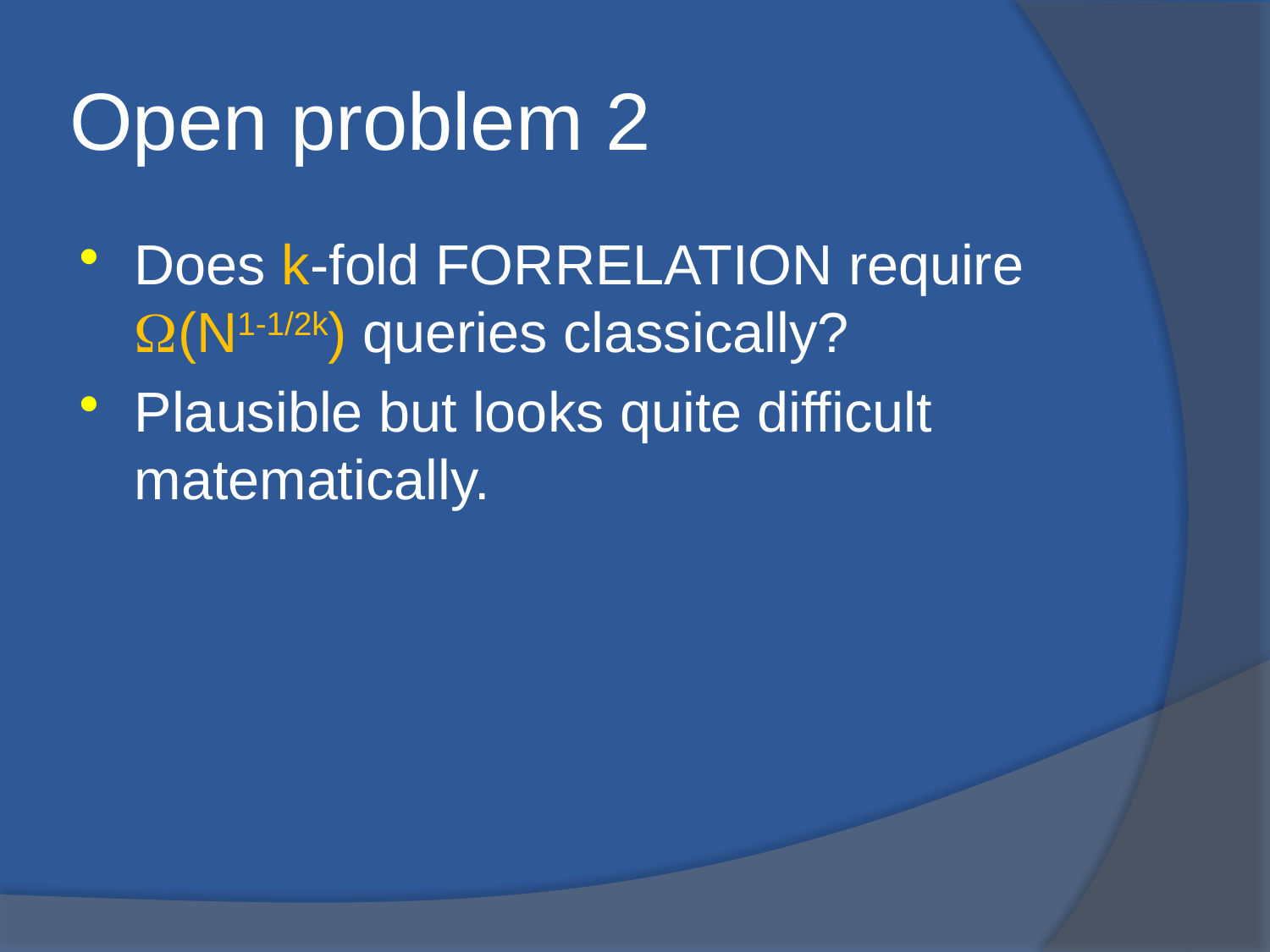

# Open problem 2
Does k-fold FORRELATION require Ω(N1-1/2k) queries classically?
Plausible but looks quite difficult matematically.